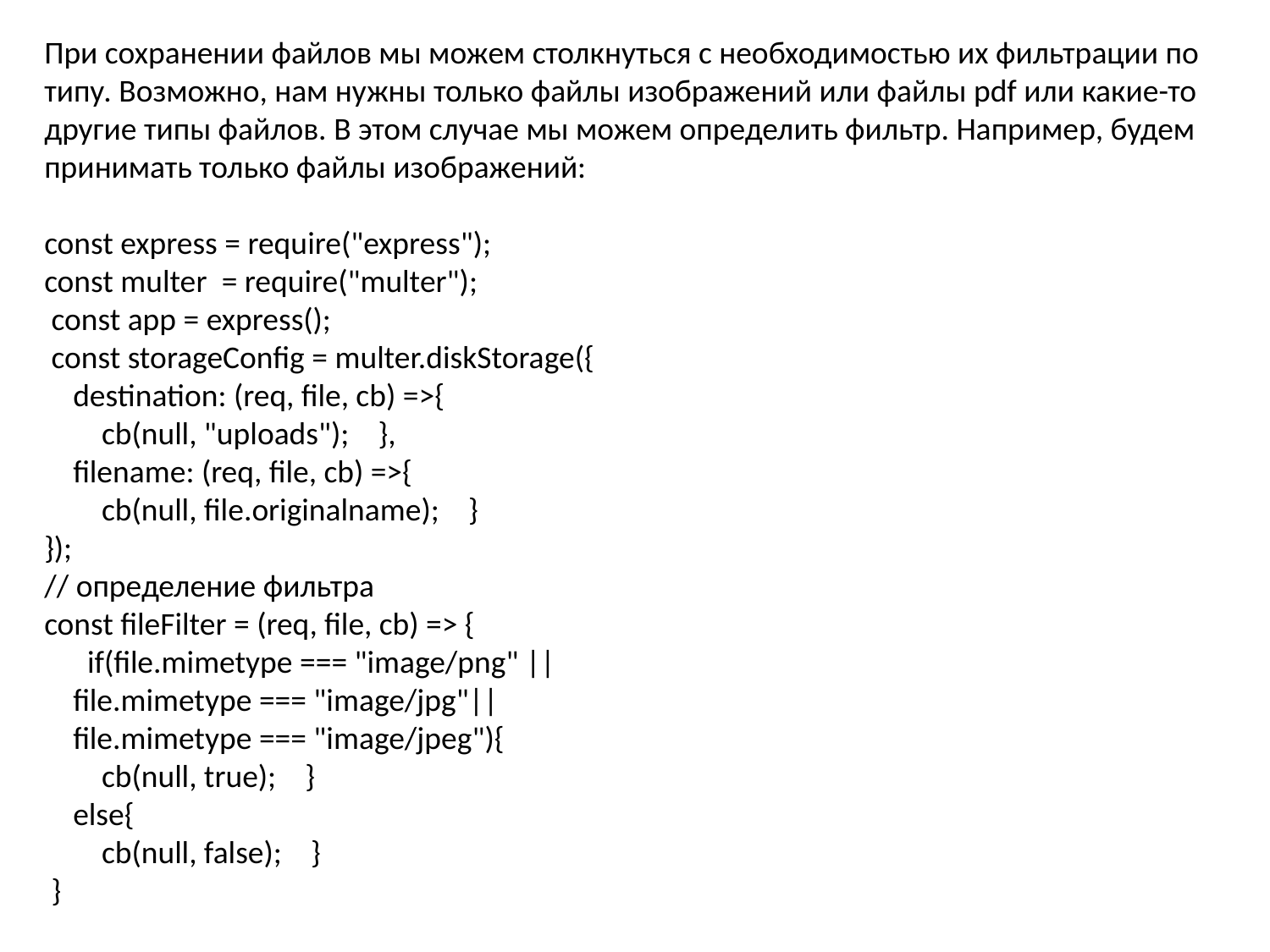

При сохранении файлов мы можем столкнуться с необходимостью их фильтрации по типу. Возможно, нам нужны только файлы изображений или файлы pdf или какие-то другие типы файлов. В этом случае мы можем определить фильтр. Например, будем принимать только файлы изображений:

const express = require("express");
const multer  = require("multer");
 const app = express();
 const storageConfig = multer.diskStorage({
    destination: (req, file, cb) =>{
        cb(null, "uploads");    },
    filename: (req, file, cb) =>{
        cb(null, file.originalname);    }
});
// определение фильтра
const fileFilter = (req, file, cb) => {
      if(file.mimetype === "image/png" ||
    file.mimetype === "image/jpg"||
    file.mimetype === "image/jpeg"){
        cb(null, true);    }
    else{
        cb(null, false);    }
 }